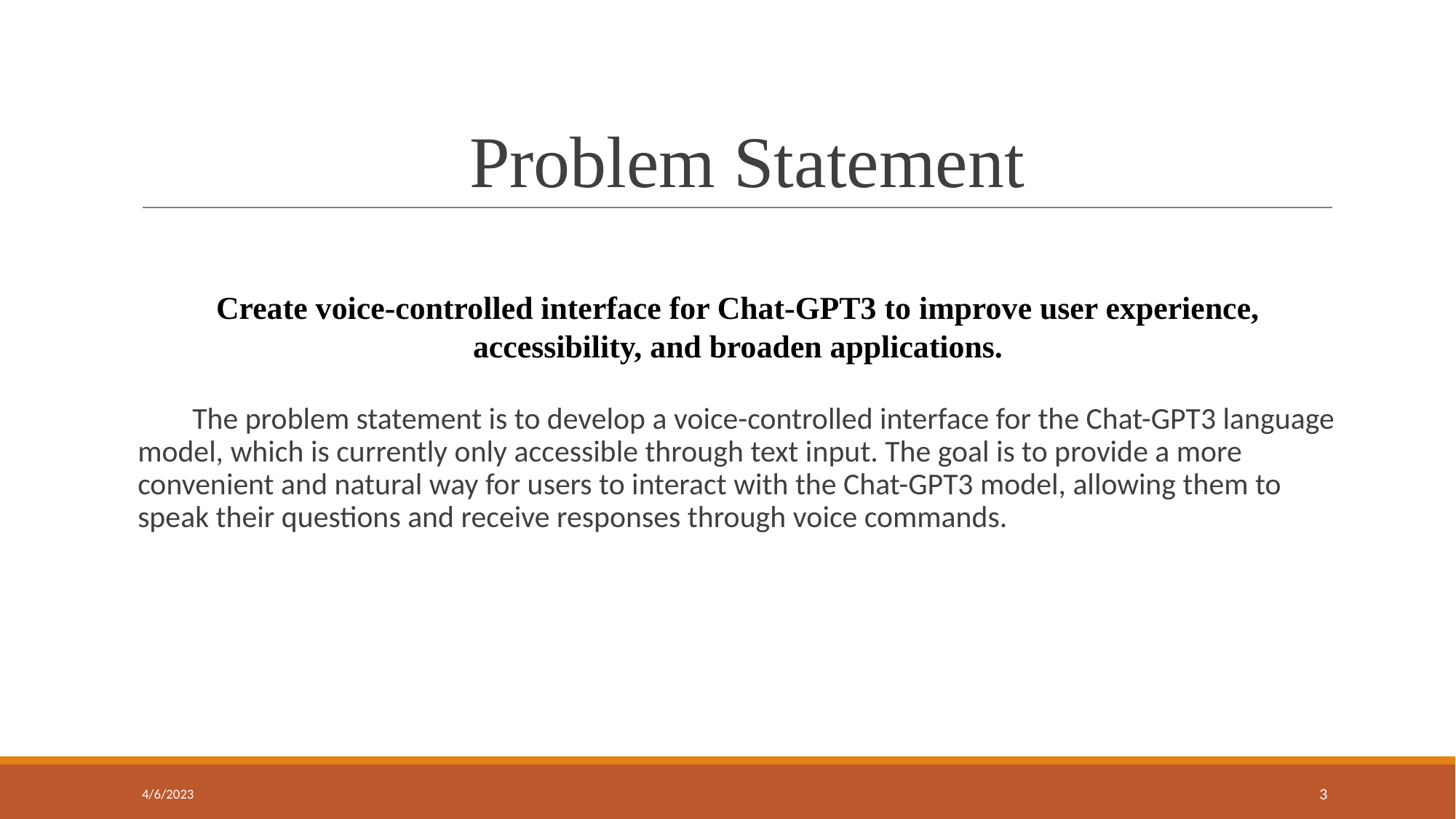

# Problem Statement
Create voice-controlled interface for Chat-GPT3 to improve user experience, accessibility, and broaden applications.

The problem statement is to develop a voice-controlled interface for the Chat-GPT3 language model, which is currently only accessible through text input. The goal is to provide a more convenient and natural way for users to interact with the Chat-GPT3 model, allowing them to speak their questions and receive responses through voice commands.

4/6/2023
3